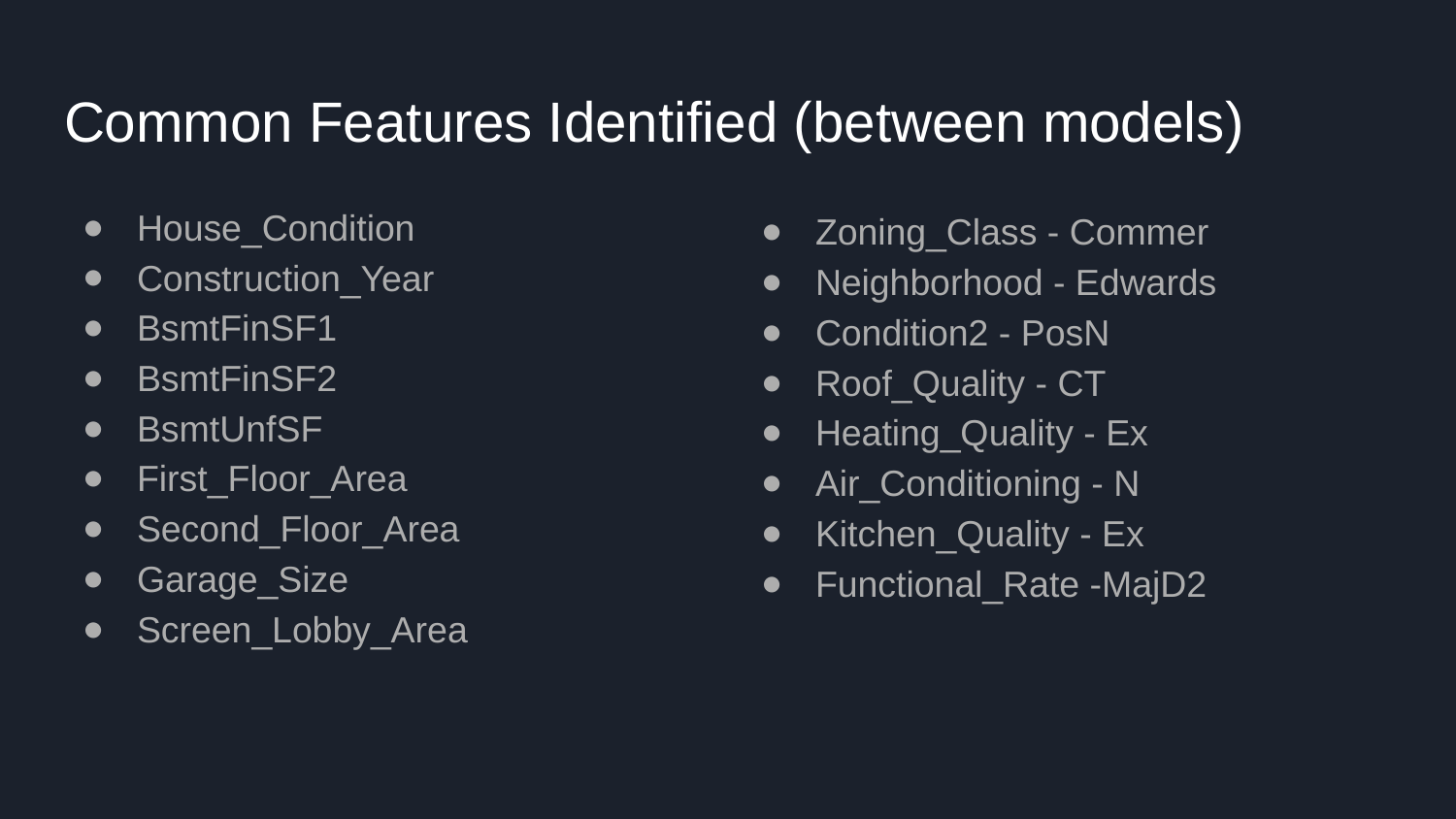

# Common Features Identified (between models)

House_Condition
Construction_Year
BsmtFinSF1
BsmtFinSF2
BsmtUnfSF
First_Floor_Area
Second_Floor_Area
Garage_Size
Screen_Lobby_Area
Zoning_Class - Commer
Neighborhood - Edwards
Condition2 - PosN
Roof_Quality - CT
Heating_Quality - Ex
Air_Conditioning - N
Kitchen_Quality - Ex
Functional_Rate -MajD2